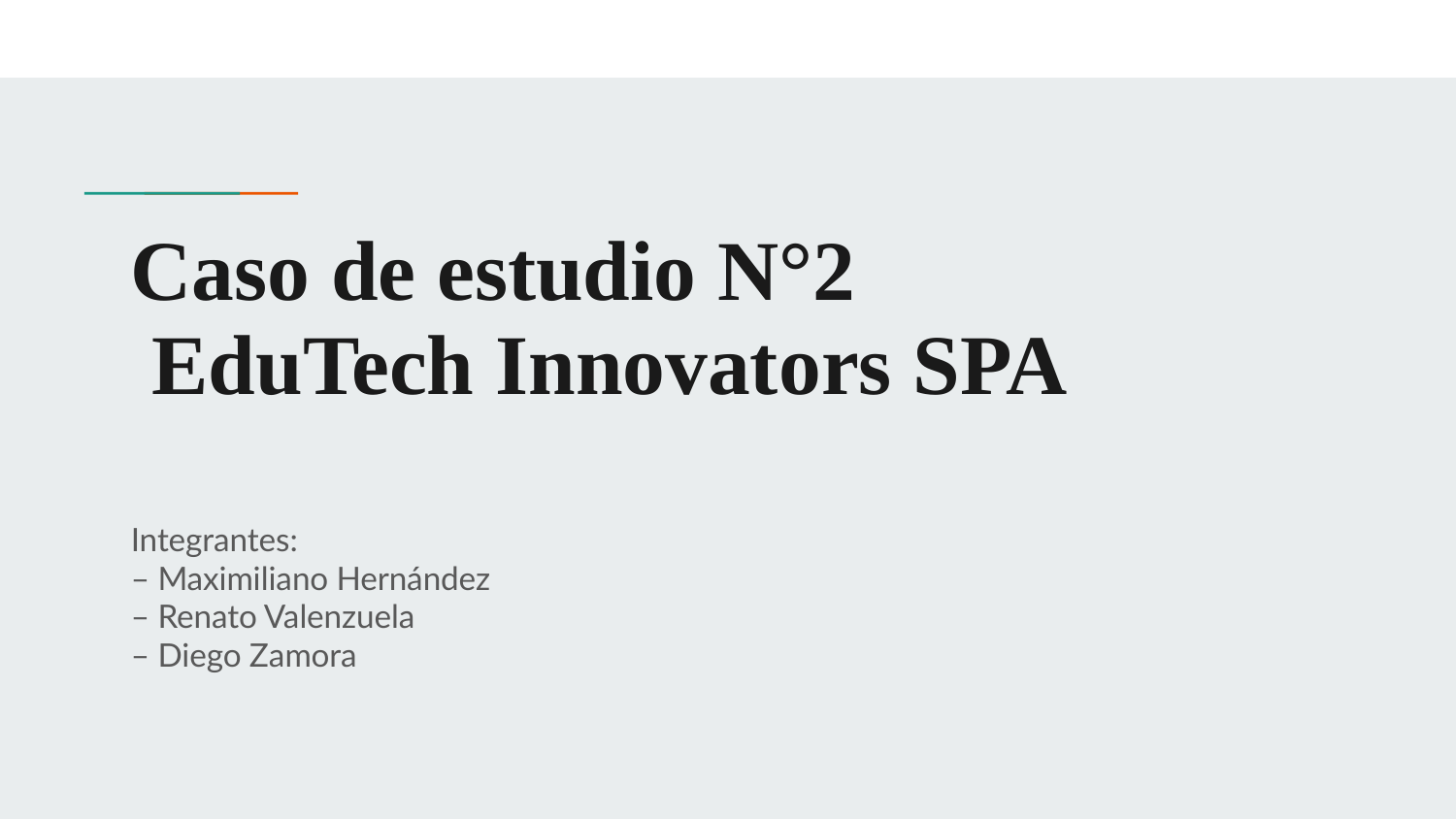

# Caso de estudio N°2
 EduTech Innovators SPA
Integrantes:
– Maximiliano Hernández
– Renato Valenzuela
– Diego Zamora